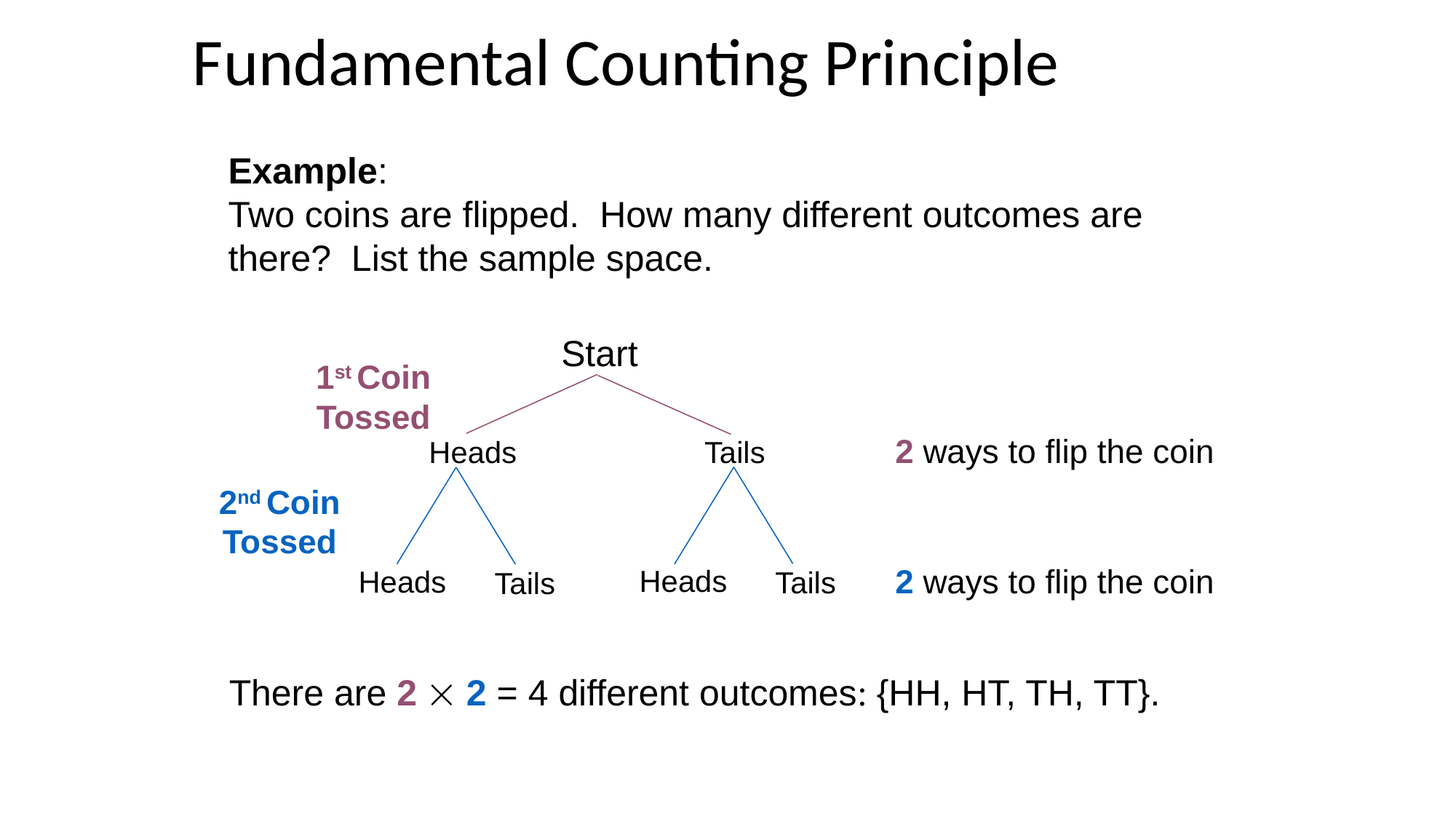

# Fundamental Counting Principle
Example:
Two coins are flipped.  How many different outcomes are there?  List the sample space.
Start
1st Coin Tossed

2 ways to flip the coin
Heads
Tails

2nd Coin Tossed
2 ways to flip the coin
Heads
Heads
Tails
Tails
There are 2 × 2 = 4 different outcomes: {HH, HT, TH, TT}.